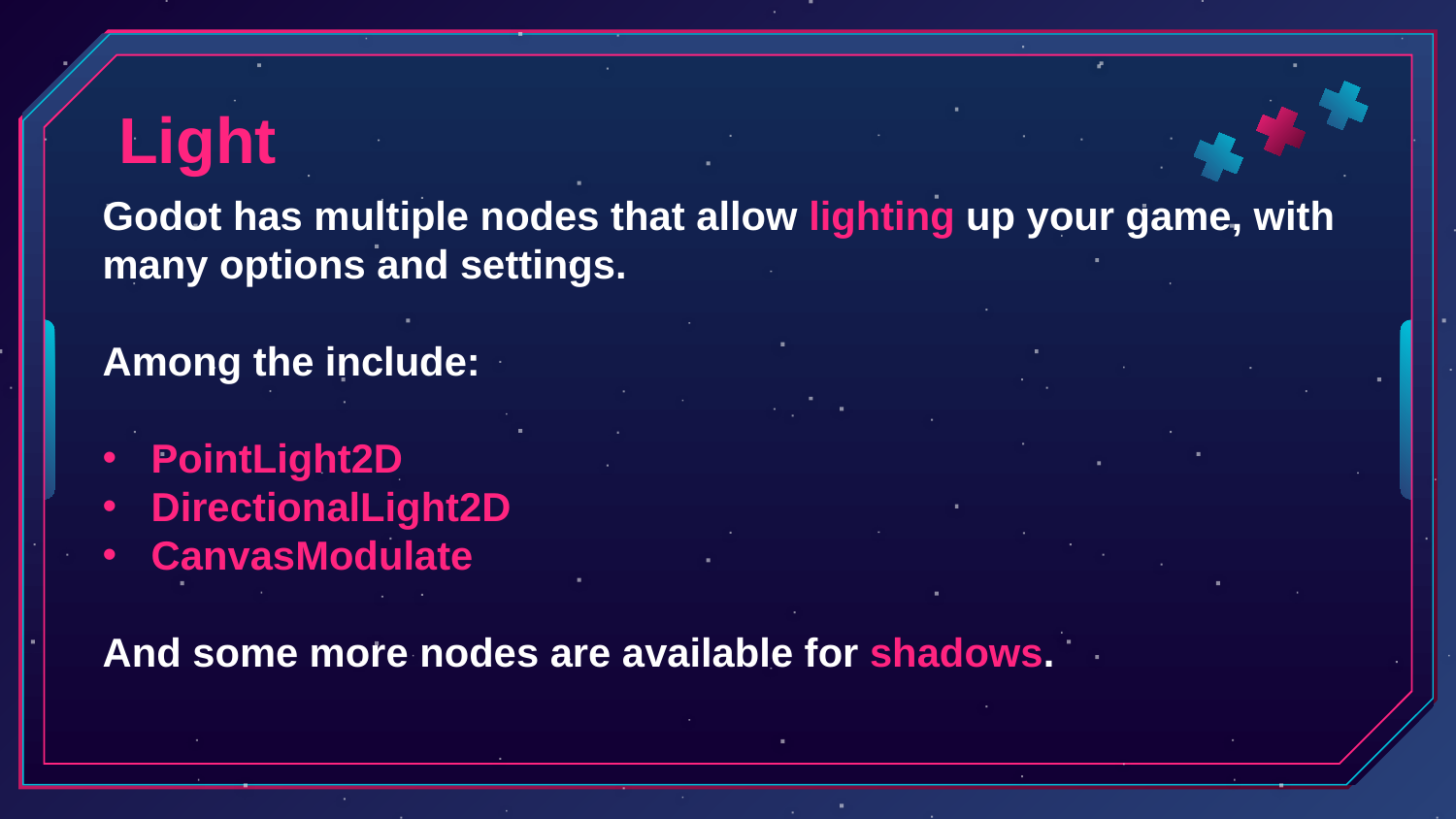

# Light

Godot has multiple nodes that allow lighting up your game, with many options and settings.

Among the include:

PointLight2D
DirectionalLight2D
CanvasModulate

And some more nodes are available for shadows.